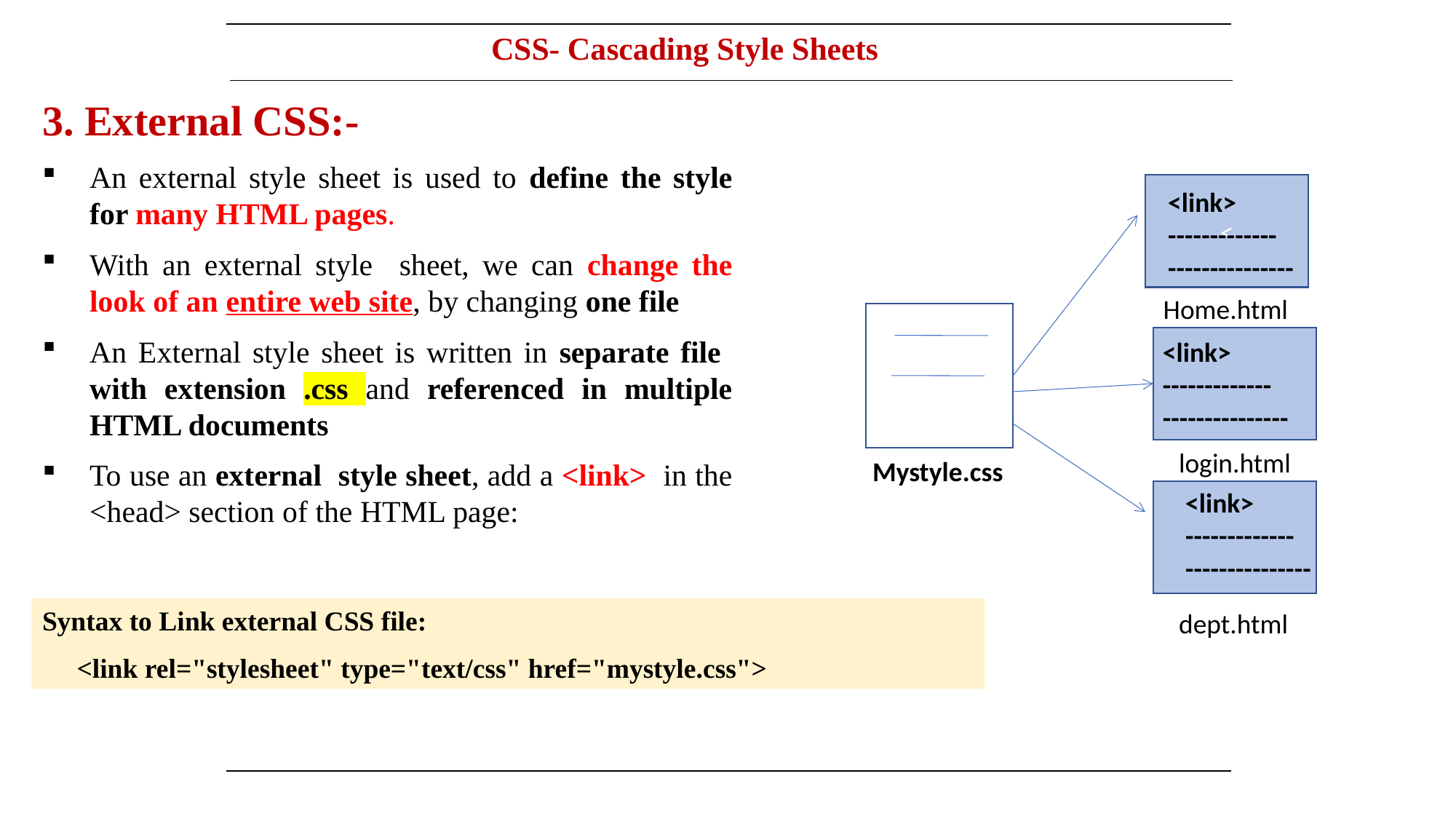

CSS- Cascading Style Sheets

3. External CSS:-
An external style sheet is used to define the style for many HTML pages.
With an external style  sheet, we can change the look of an entire web site, by changing one file
An External style sheet is written in separate file  with extension .css and referenced in multiple HTML documents
To use an external  style sheet, add a <link>  in the <head> section of the HTML page:

<
<link>
-------------
---------------
Home.html

<link>
-------------
---------------
login.html
Mystyle.css
<link>
-------------
---------------

dept.html
Syntax to Link external CSS file:
     <link rel="stylesheet" type="text/css" href="mystyle.css">